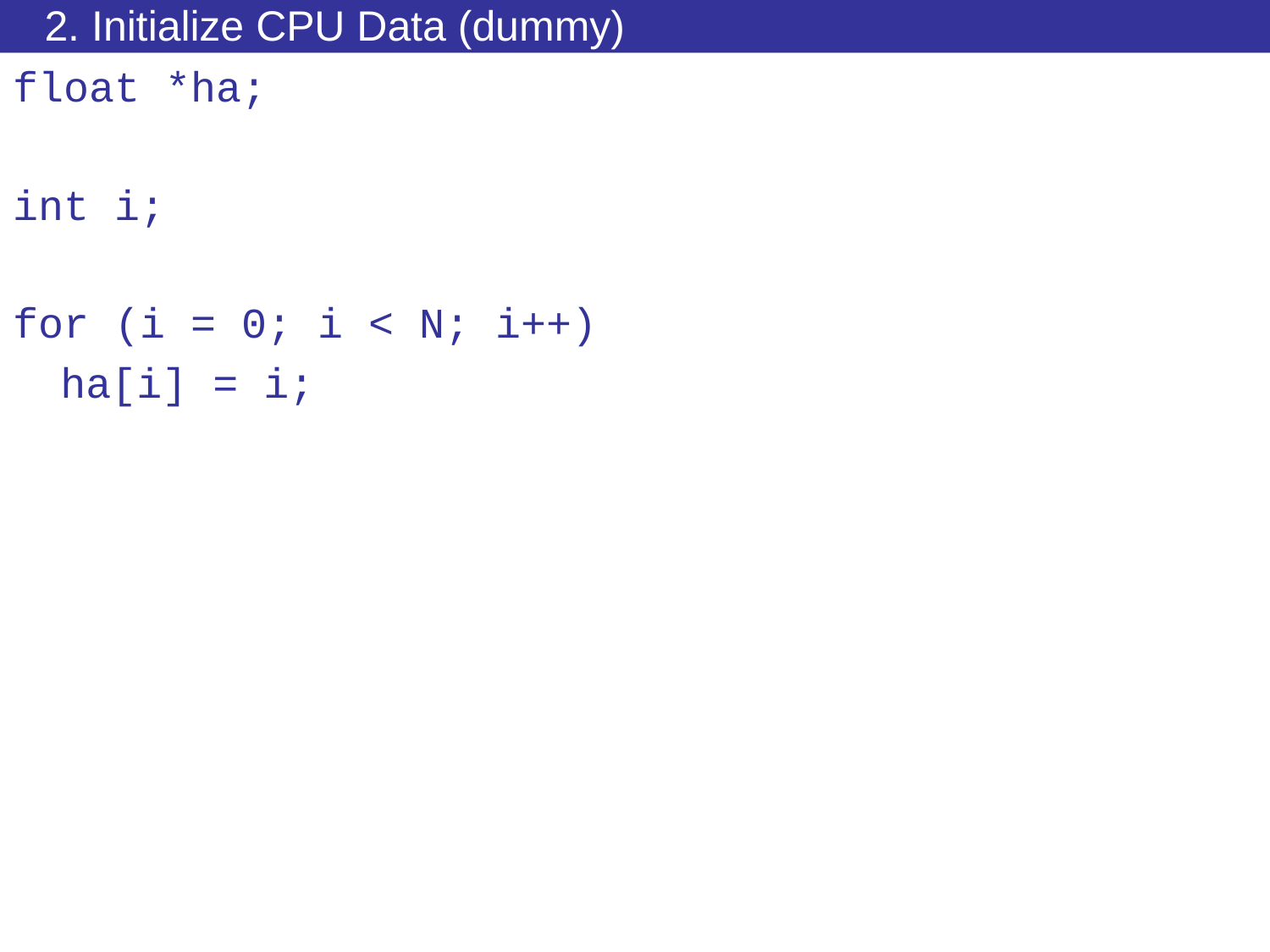

# 2. Initialize CPU Data (dummy)
float *ha;

int i;

for (i = 0; i < N; i++)
	ha[i] = i;